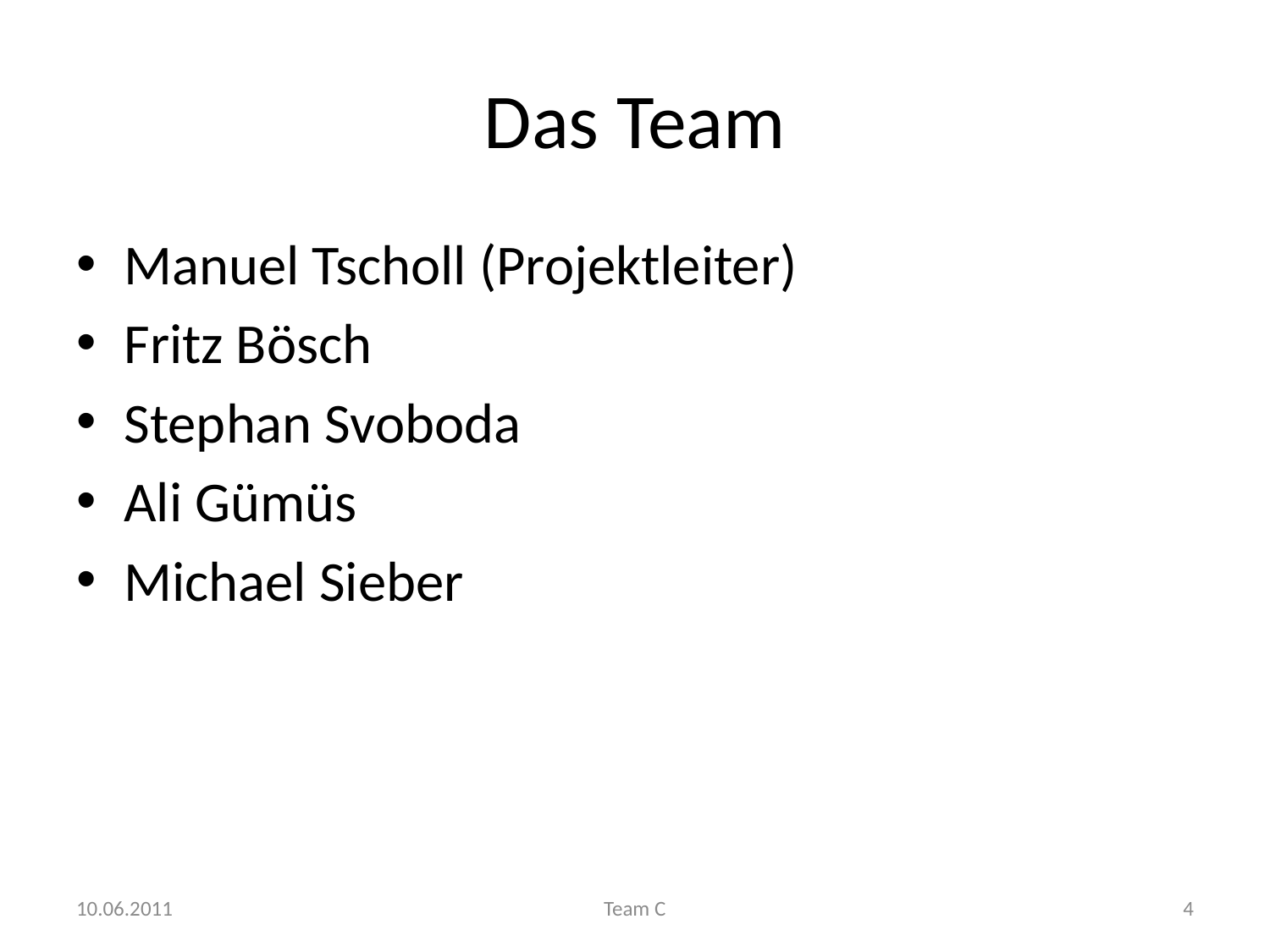

# Das Team
Manuel Tscholl (Projektleiter)
Fritz Bösch
Stephan Svoboda
Ali Gümüs
Michael Sieber
10.06.2011
Team C
4